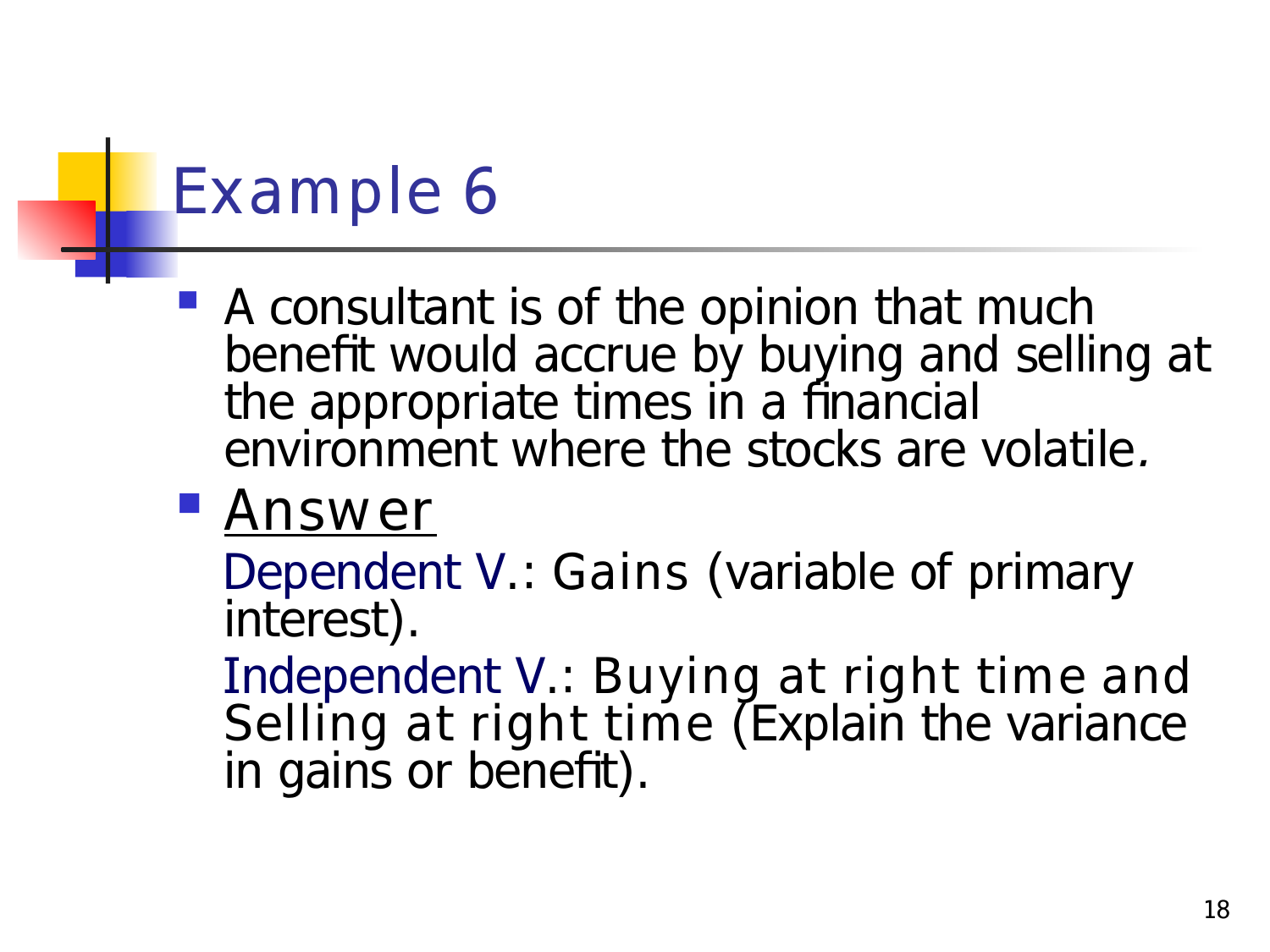

# Example 6
A consultant is of the opinion that much benefit would accrue by buying and selling at the appropriate times in a financial environment where the stocks are volatile.
Answer
   Dependent V.: Gains (variable of primary interest).
   Independent V.: Buying at right time and Selling at right time (Explain the variance in gains or benefit).
18